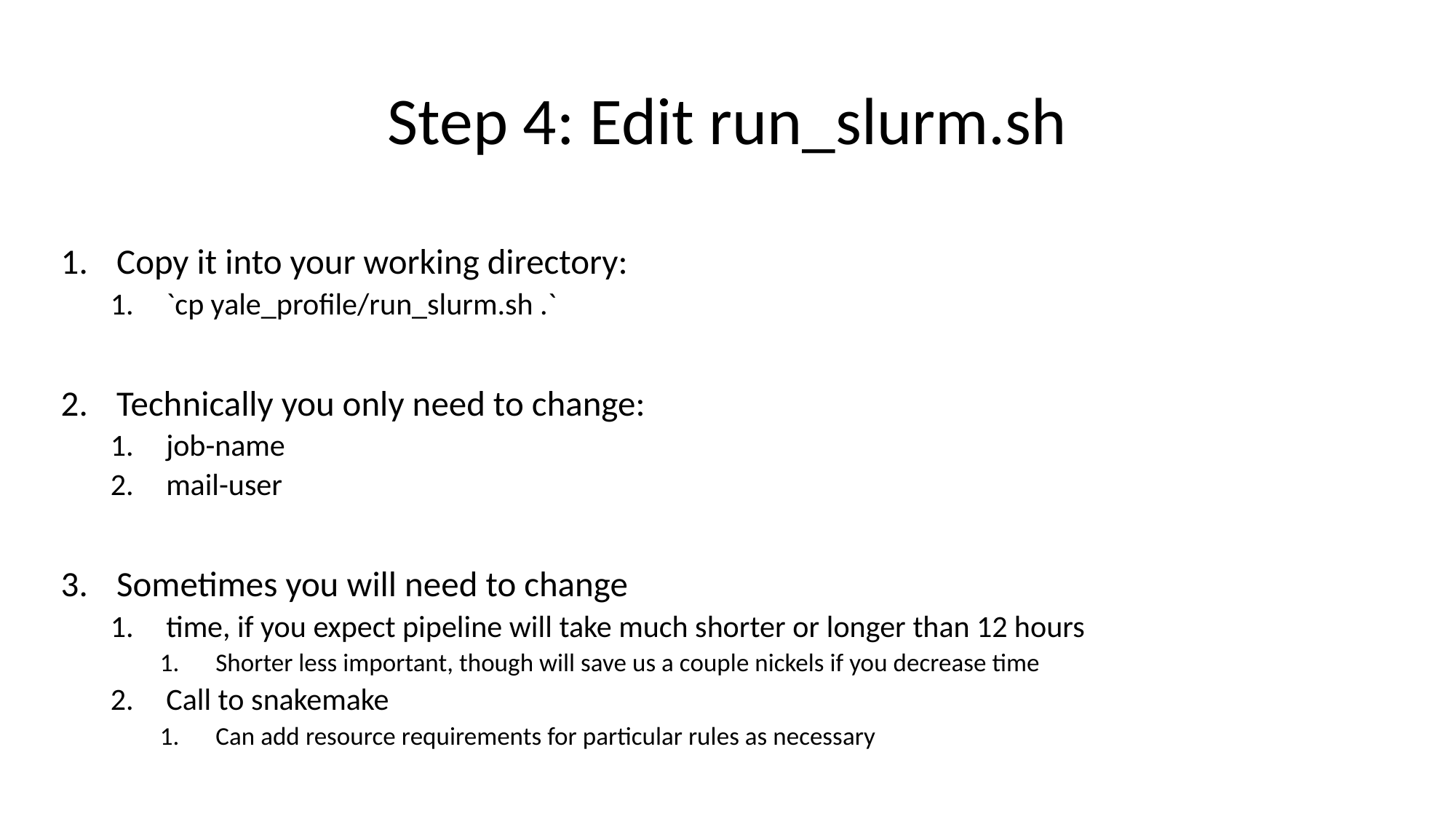

# Step 4: Edit run_slurm.sh
Copy it into your working directory:
`cp yale_profile/run_slurm.sh .`

Technically you only need to change:
job-name
mail-user

Sometimes you will need to change
time, if you expect pipeline will take much shorter or longer than 12 hours
Shorter less important, though will save us a couple nickels if you decrease time
Call to snakemake
Can add resource requirements for particular rules as necessary